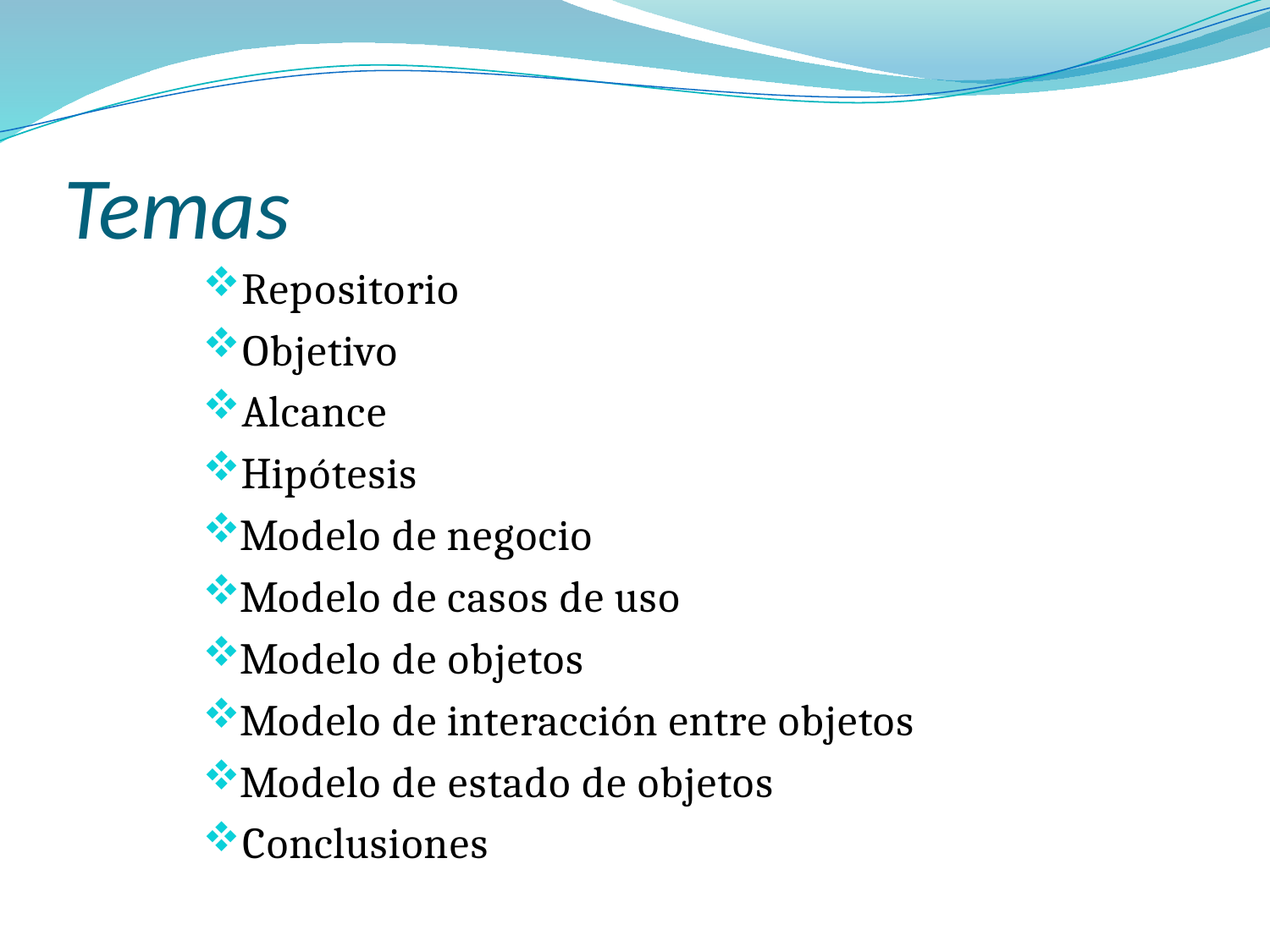

# Temas
Repositorio
Objetivo
Alcance
Hipótesis
Modelo de negocio
Modelo de casos de uso
Modelo de objetos
Modelo de interacción entre objetos
Modelo de estado de objetos
Conclusiones